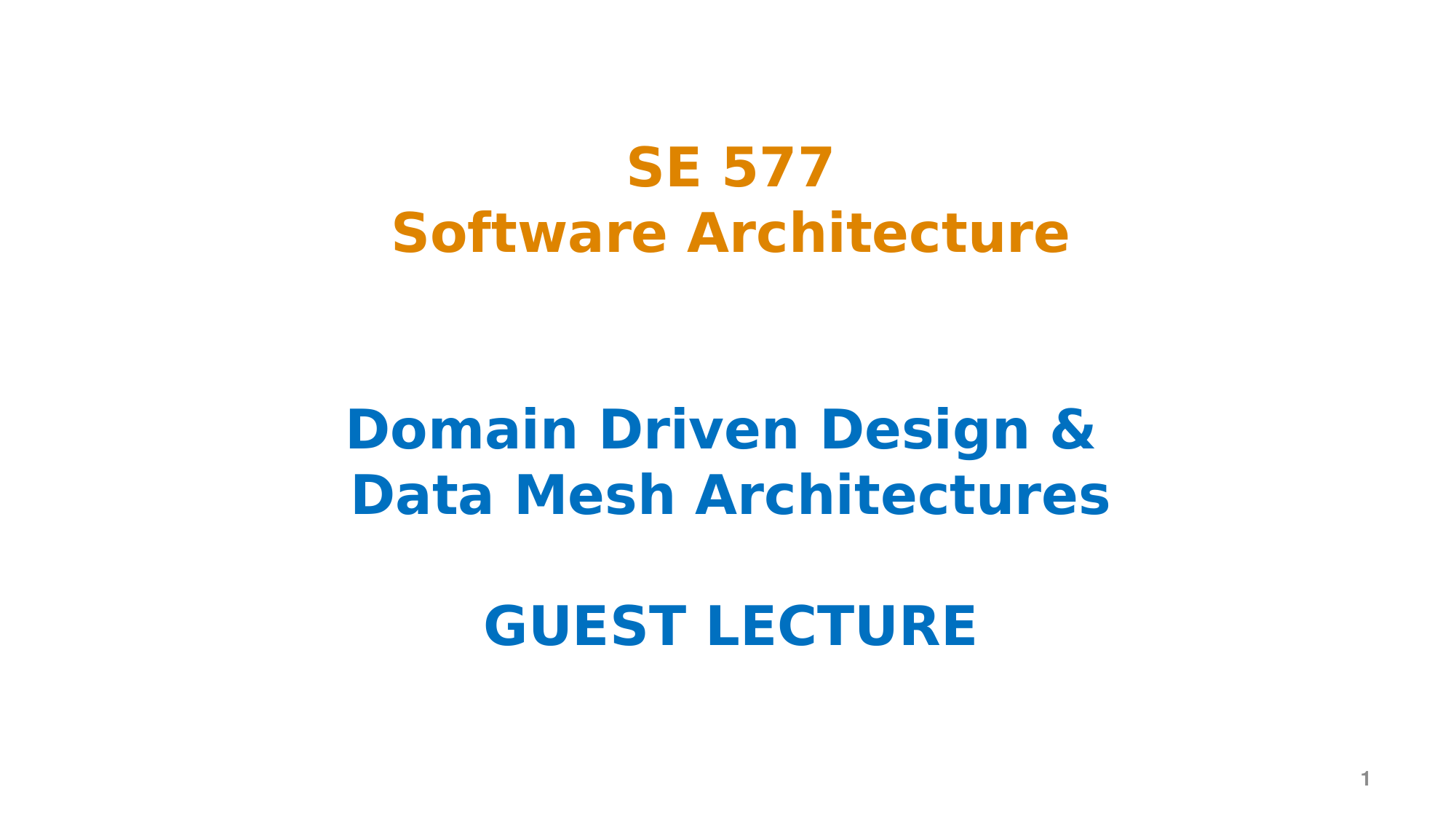

# SE 577 Software Architecture Domain Driven Design & Data Mesh Architectures GUEST LECTURE
1